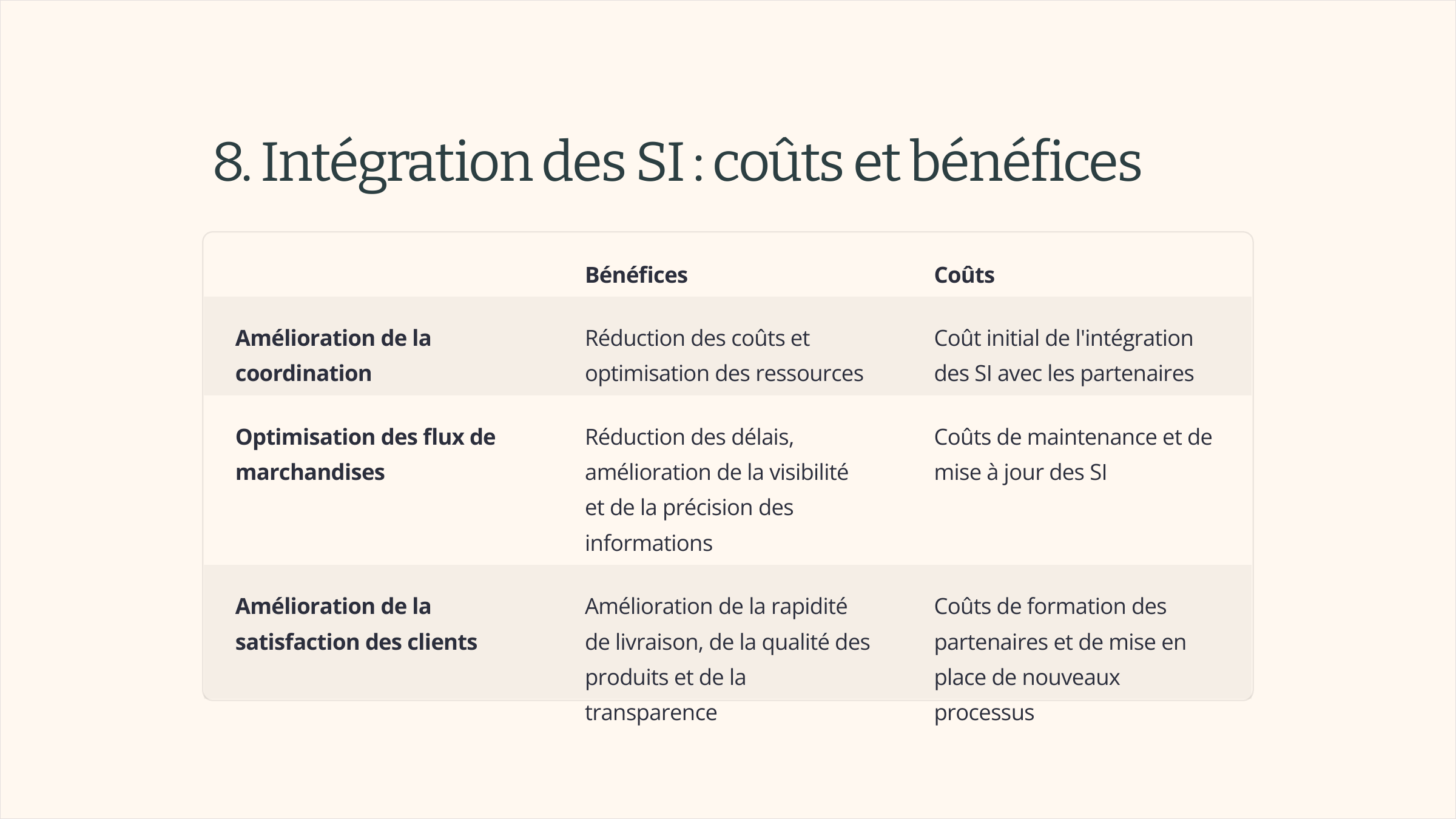

8. Intégration des SI : coûts et bénéfices

Bénéfices
Coûts

Amélioration de la coordination
Réduction des coûts et optimisation des ressources
Coût initial de l'intégration des SI avec les partenaires

Optimisation des flux de marchandises
Réduction des délais, amélioration de la visibilité et de la précision des informations
Coûts de maintenance et de mise à jour des SI

Amélioration de la satisfaction des clients
Amélioration de la rapidité de livraison, de la qualité des produits et de la transparence
Coûts de formation des partenaires et de mise en place de nouveaux processus